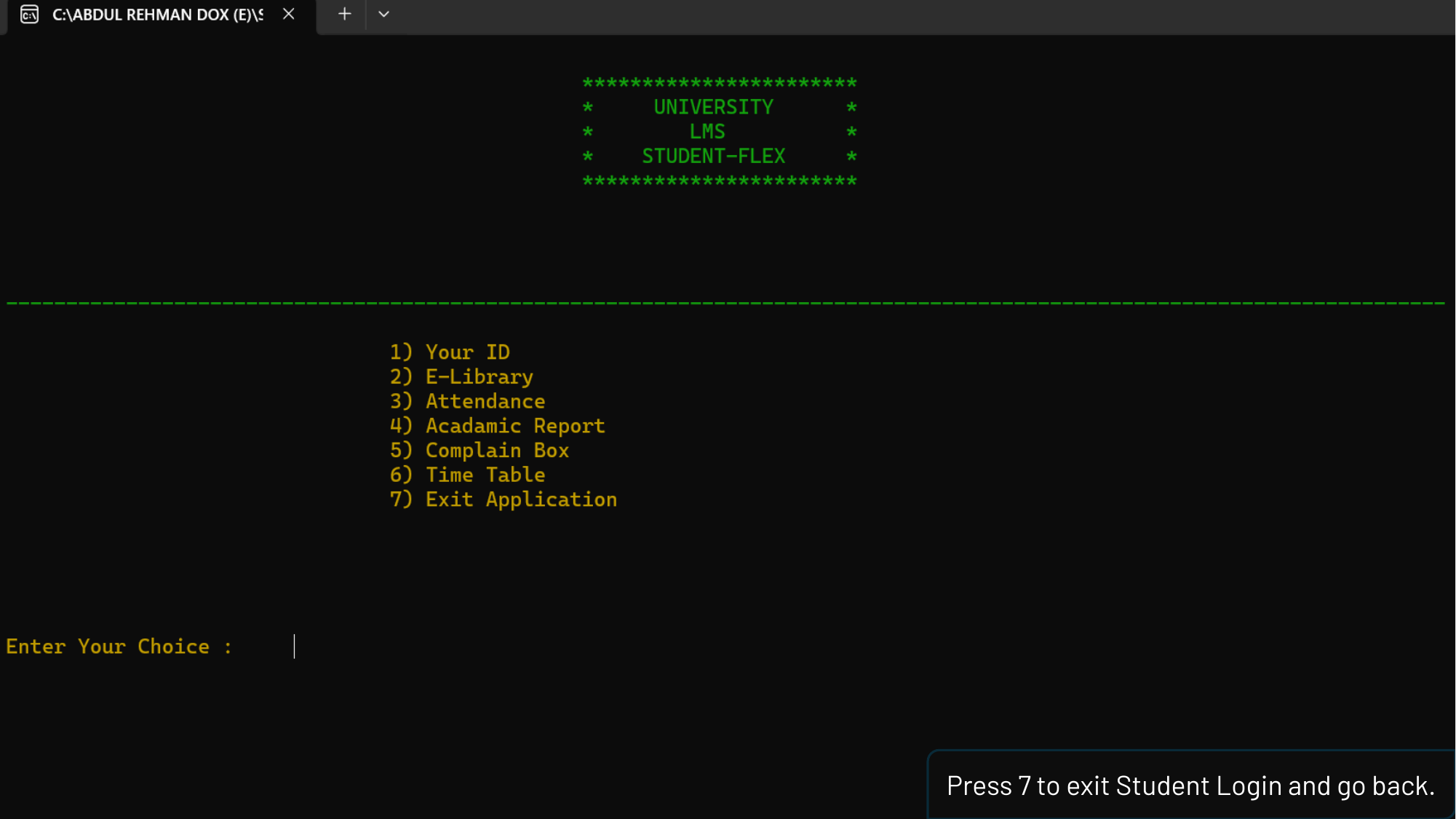

Press 7 to exit Student Login and go back.